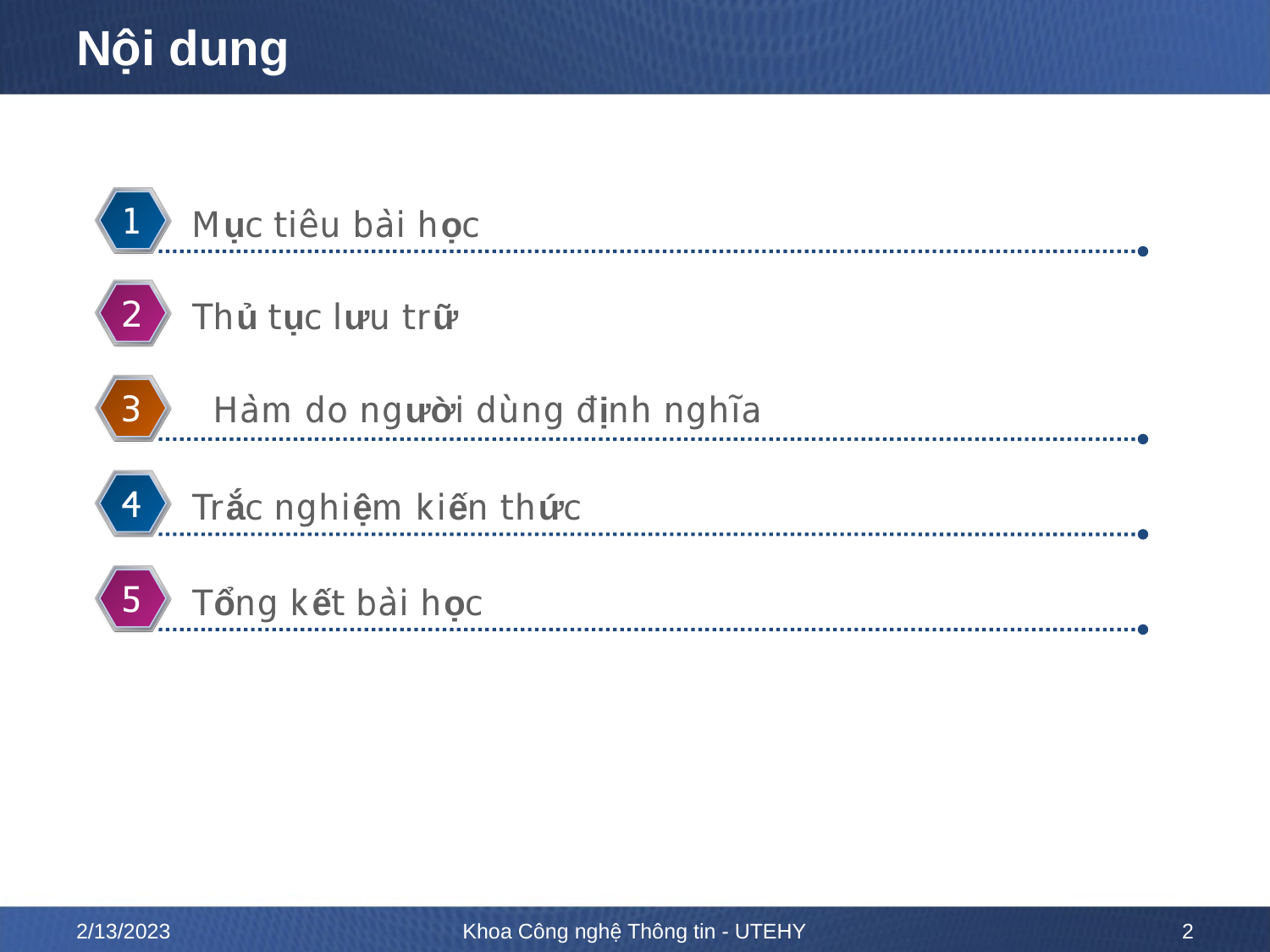

# Nội dung

1
Mục tiêu bài học

2
Thủ tục lưu trữ

3

Hàm do người dùng định nghĩa

4
Trắc nghiệm kiến thức

5
Tổng kết bài học

2/13/2023
Khoa Công nghệ Thông tin - UTEHY
2